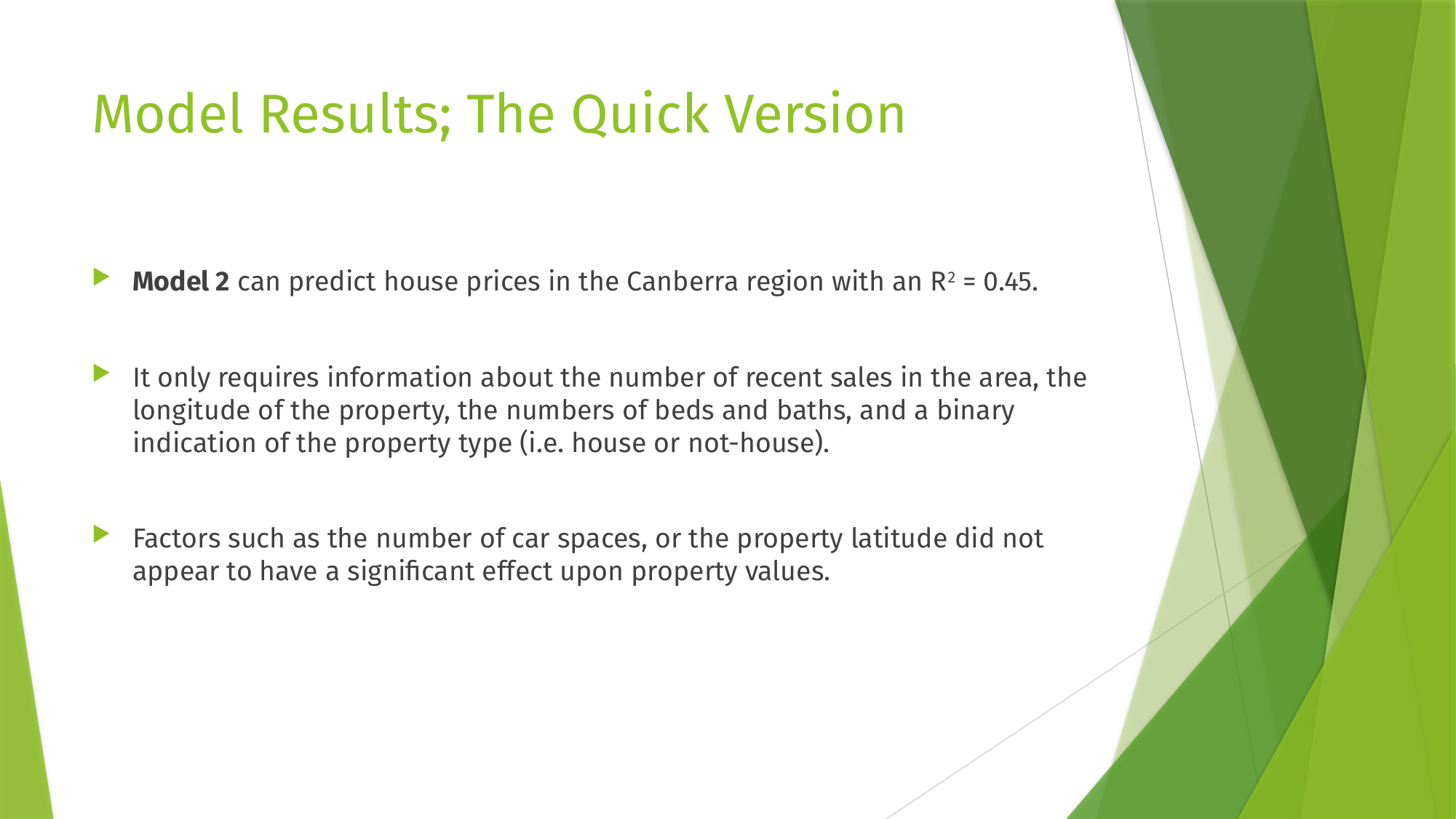

# Model Results; The Quick Version
Model 2 can predict house prices in the Canberra region with an R2 = 0.45.

It only requires information about the number of recent sales in the area, the longitude of the property, the numbers of beds and baths, and a binary indication of the property type (i.e. house or not-house).

Factors such as the number of car spaces, or the property latitude did not appear to have a significant effect upon property values.